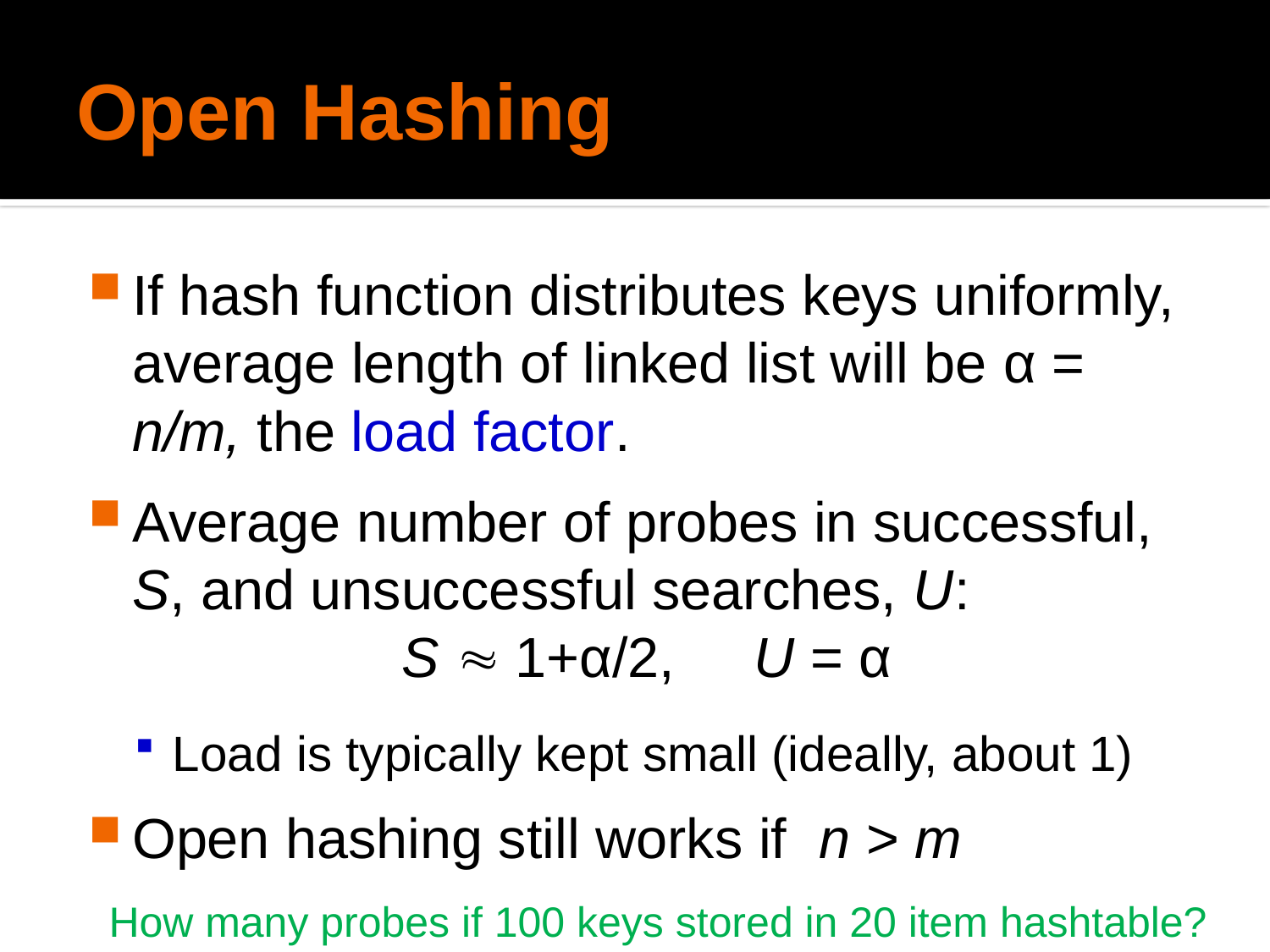

# Open Hashing
If hash function distributes keys uniformly, average length of linked list will be α = n/m, the load factor.

Average number of probes in successful, S, and unsuccessful searches, U:
			 S ≈ 1+α/2,     U = α

Load is typically kept small (ideally, about 1)

Open hashing still works if  n > m
How many probes if 100 keys stored in 20 item hashtable?